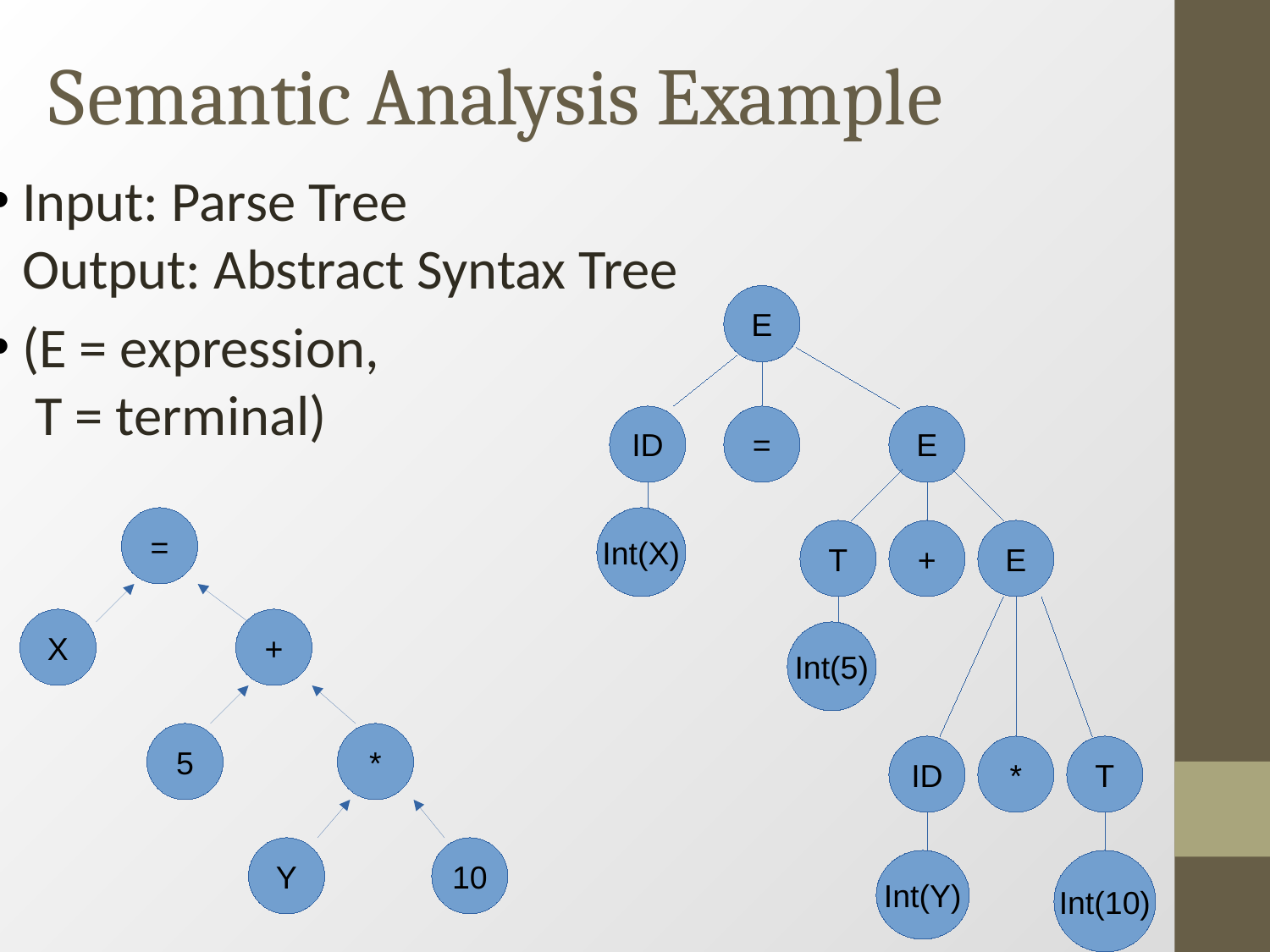

Semantic Analysis Example
Input: Parse Tree
Output: Abstract Syntax Tree
(E = expression,
 T = terminal)

E

ID
=
E

=
Int(X)
T
+
E

X
+
Int(5)

5
*
ID
*
T

Y
10
Int(Y)
Int(10)